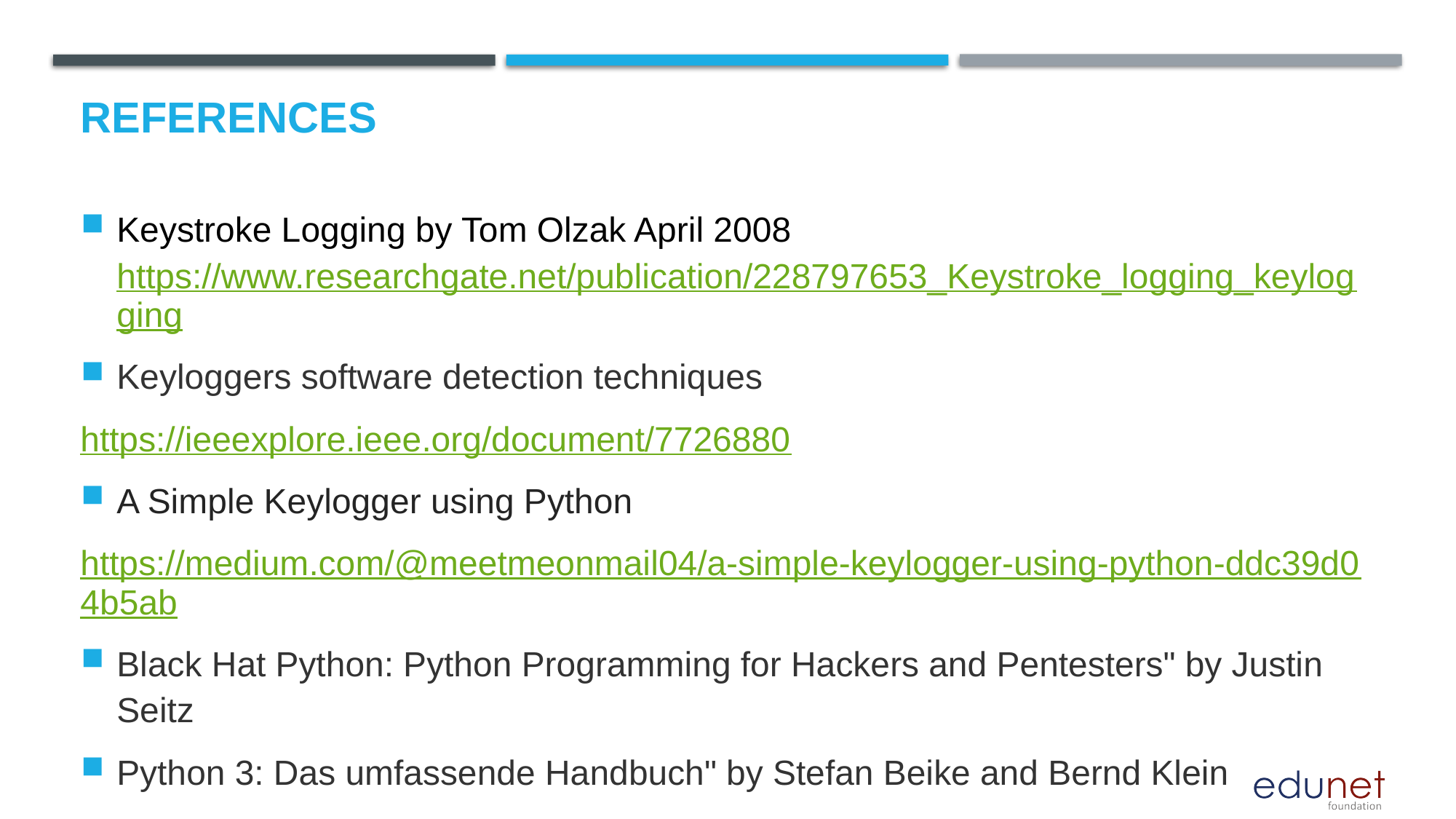

# References
Keystroke Logging by Tom Olzak April 2008 https://www.researchgate.net/publication/228797653_Keystroke_logging_keylogging
Keyloggers software detection techniques
https://ieeexplore.ieee.org/document/7726880
A Simple Keylogger using Python
https://medium.com/@meetmeonmail04/a-simple-keylogger-using-python-ddc39d04b5ab
Black Hat Python: Python Programming for Hackers and Pentesters" by Justin Seitz
Python 3: Das umfassende Handbuch" by Stefan Beike and Bernd Klein